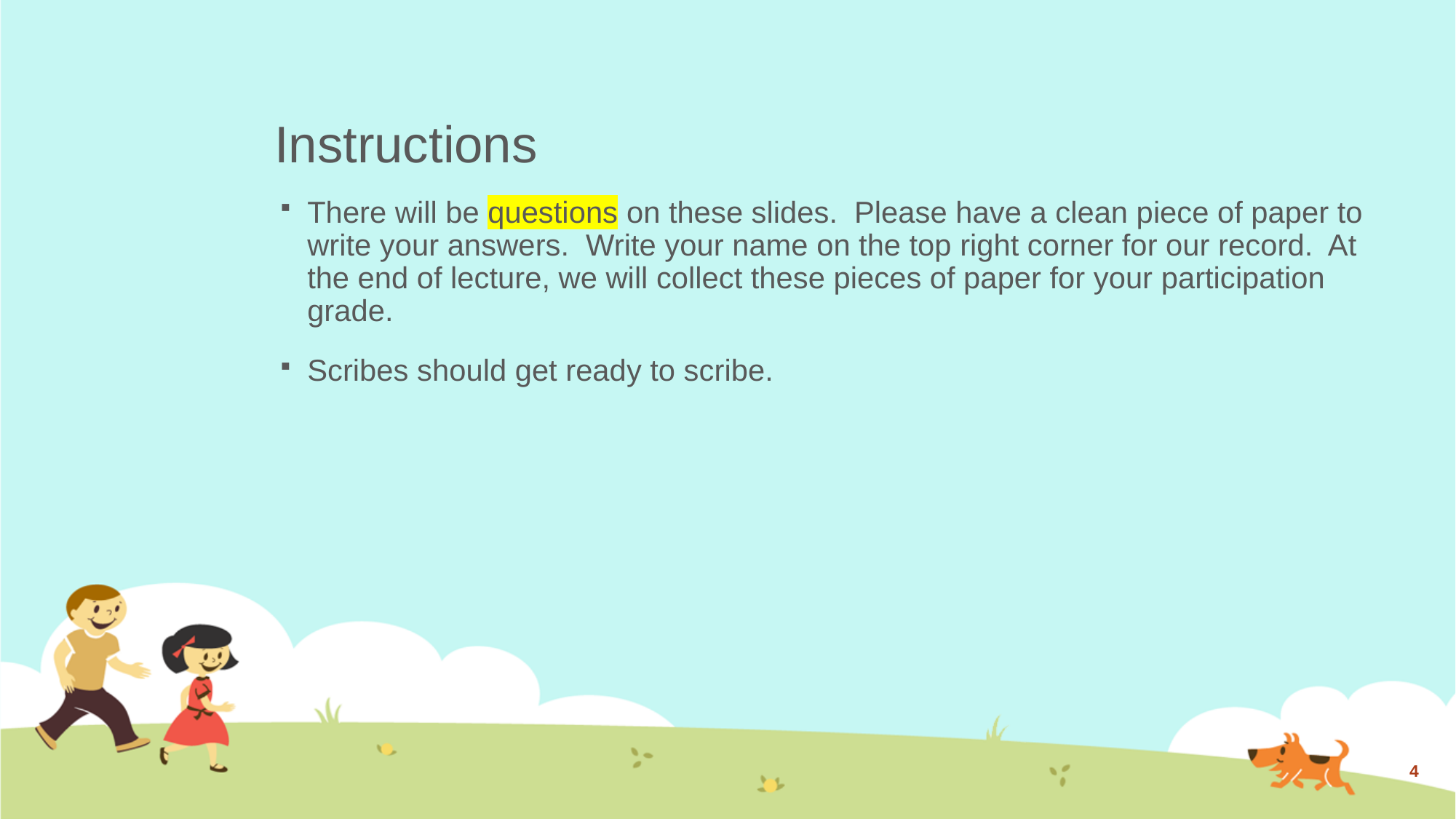

# Instructions
There will be questions on these slides.  Please have a clean piece of paper to write your answers.  Write your name on the top right corner for our record.  At the end of lecture, we will collect these pieces of paper for your participation grade.
Scribes should get ready to scribe.

4